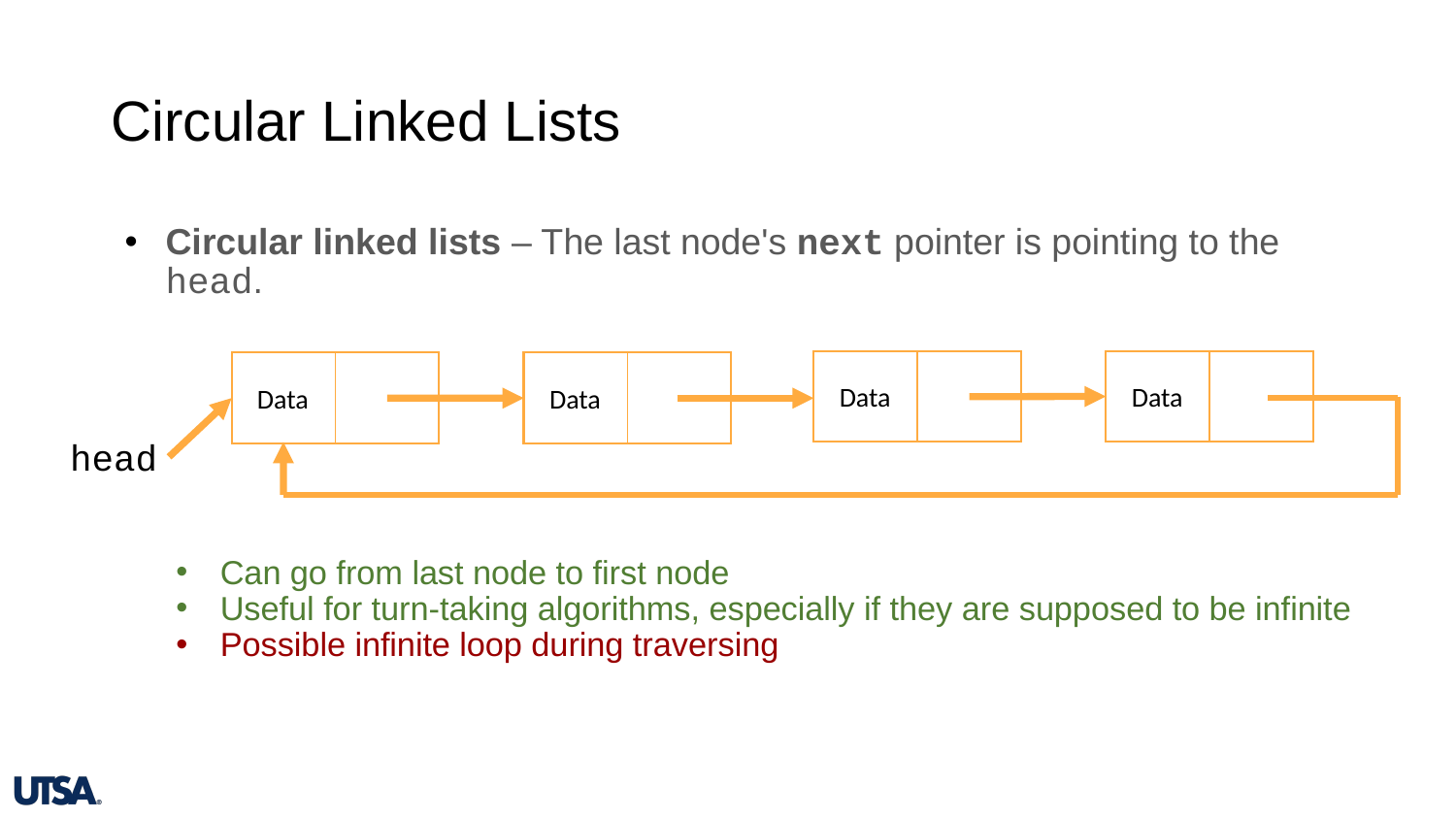

# Circular Linked Lists
Circular linked lists – The last node's next pointer is pointing to the head.

Can go from last node to first node
Useful for turn-taking algorithms, especially if they are supposed to be infinite
Possible infinite loop during traversing

Data
Data
Data
Data
head